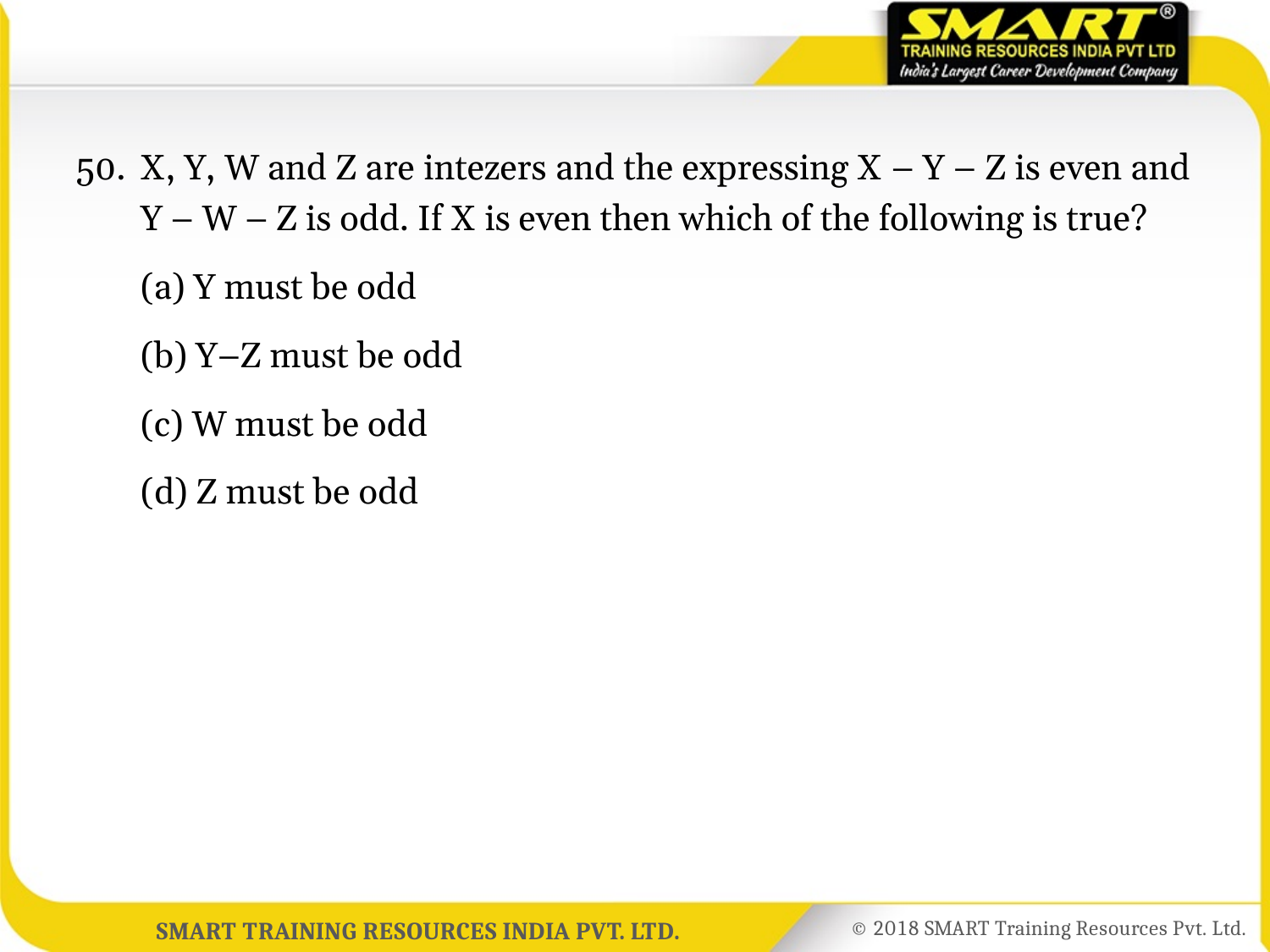

50.	X, Y, W and Z are intezers and the expressing X – Y – Z is even and Y – W – Z is odd. If X is even then which of the following is true?
	(a) Y must be odd
	(b) Y–Z must be odd
	(c) W must be odd
	(d) Z must be odd